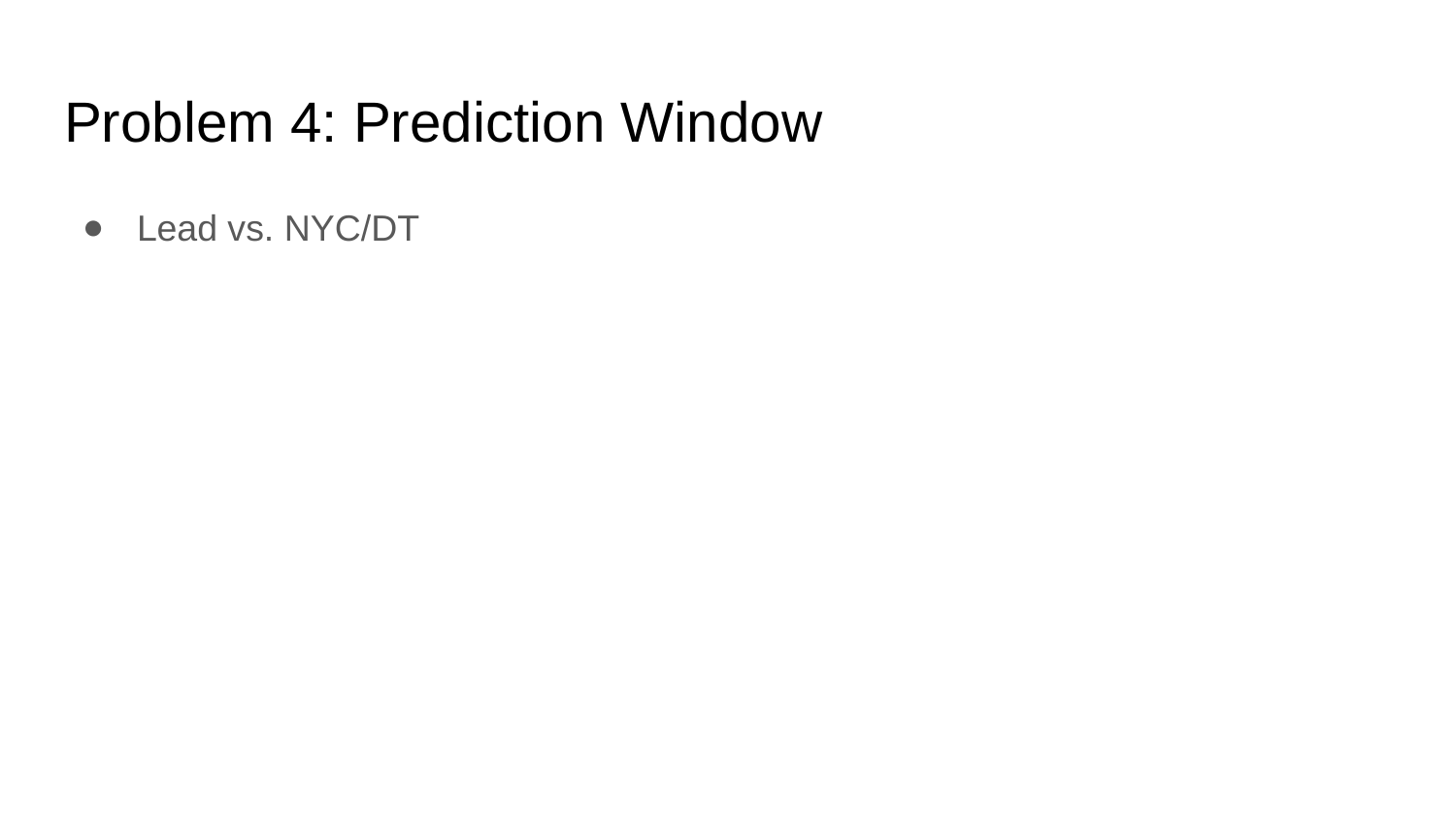

# Problem 4: Prediction Window
Lead vs. NYC/DT